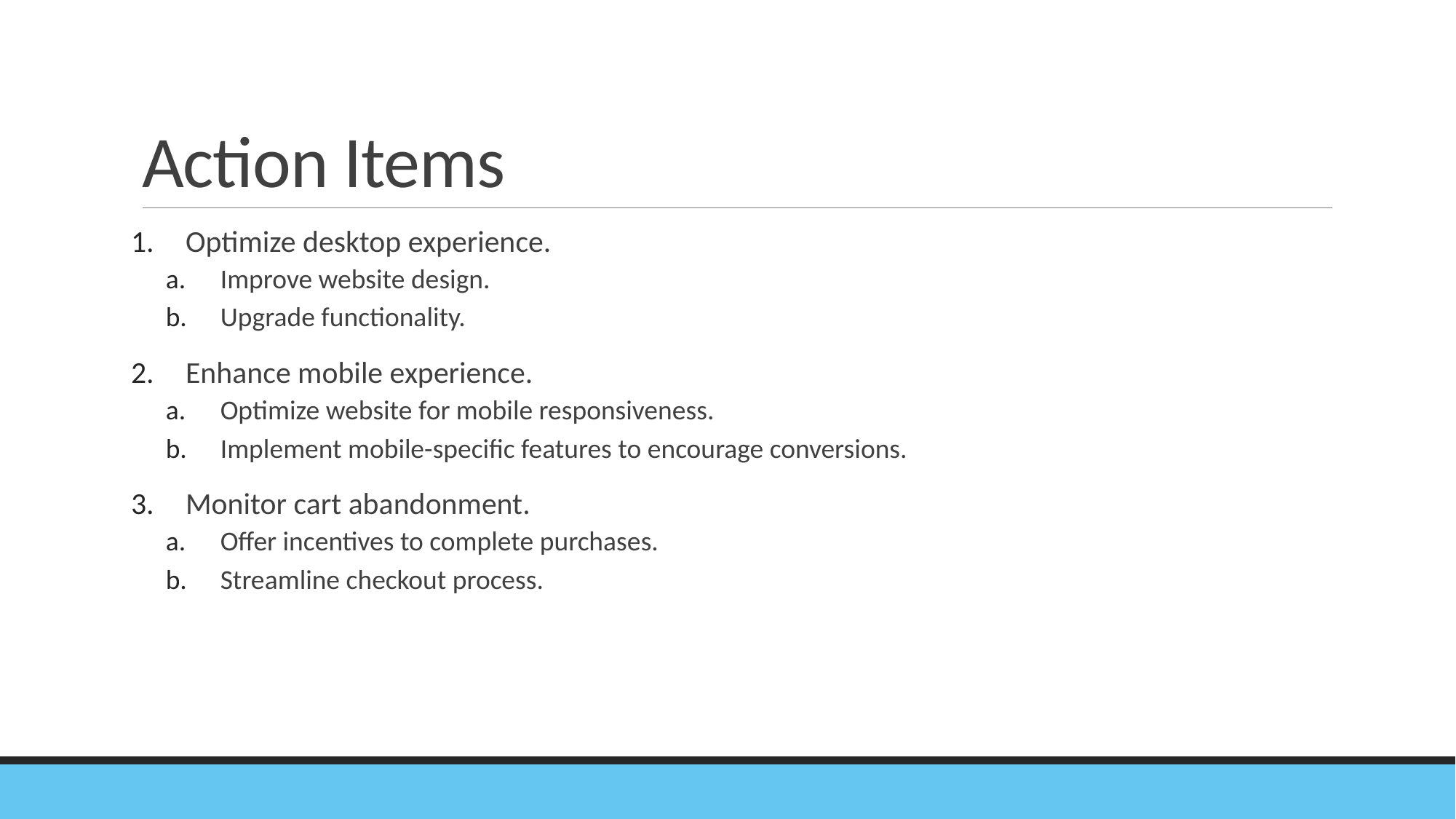

# Action Items
Optimize desktop experience.
Improve website design.
Upgrade functionality.
Enhance mobile experience.
Optimize website for mobile responsiveness.
Implement mobile-specific features to encourage conversions.
Monitor cart abandonment.
Offer incentives to complete purchases.
Streamline checkout process.